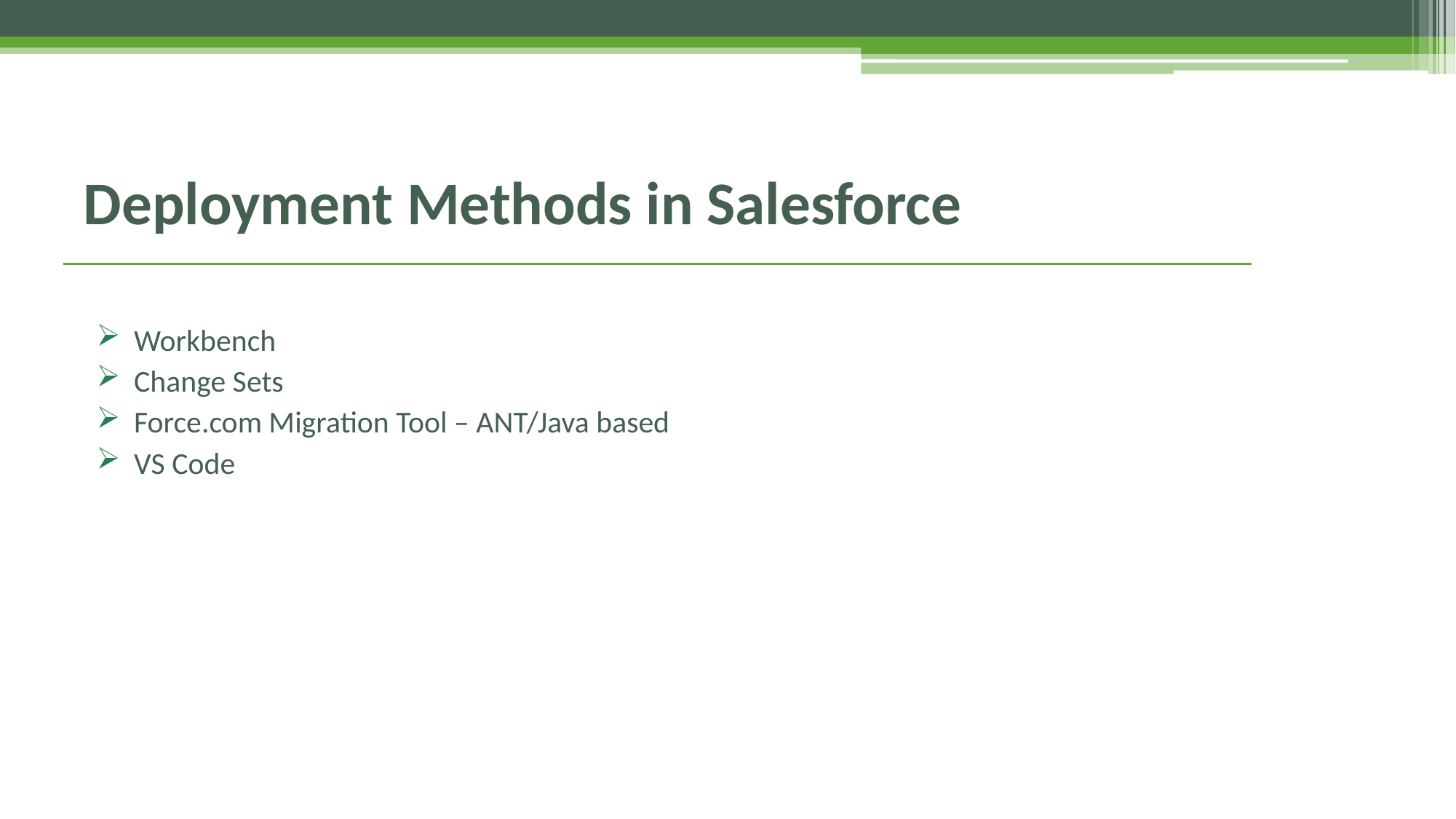

# Deployment Methods in Salesforce
 Workbench
 Change Sets
 Force.com Migration Tool – ANT/Java based
 VS Code